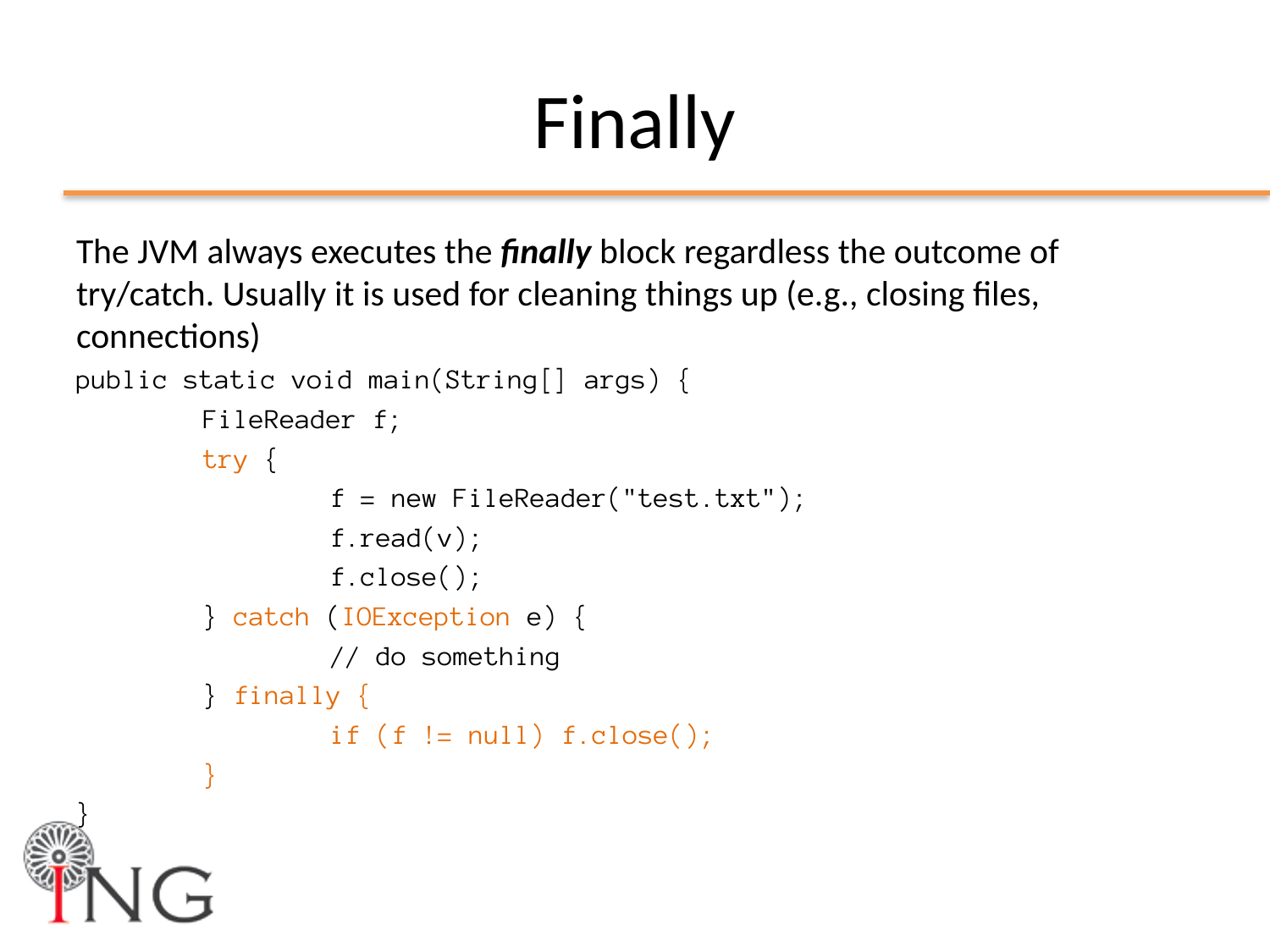

# Finally
The JVM always executes the finally block regardless the outcome of try/catch. Usually it is used for cleaning things up (e.g., closing files, connections)
public static void main(String[] args) {
	FileReader f;
	try {
		f = new FileReader("test.txt");
		f.read(v);
		f.close();
	} catch (IOException e) {
		// do something
	} finally {
		if (f != null) f.close();
	}
}